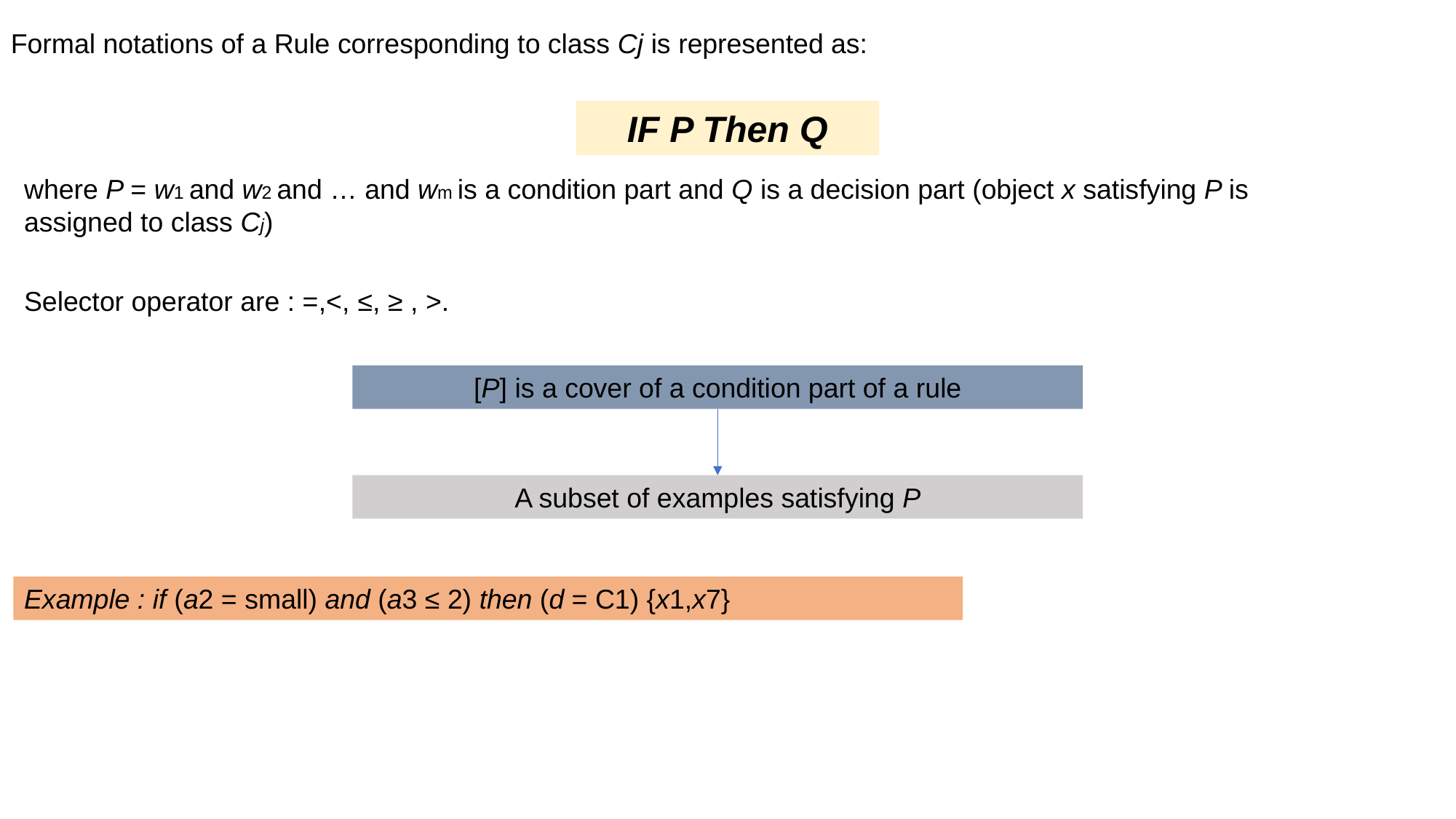

Formal notations of a Rule corresponding to class Cj is represented as:
IF P Then Q
where P = w1 and w2 and … and wm is a condition part and Q is a decision part (object x satisfying P is
assigned to class Cj)
Selector operator are : =,<, ≤, ≥ , >.
[P] is a cover of a condition part of a rule
A subset of examples satisfying P
Example : if (a2 = small) and (a3 ≤ 2) then (d = C1) {x1,x7}